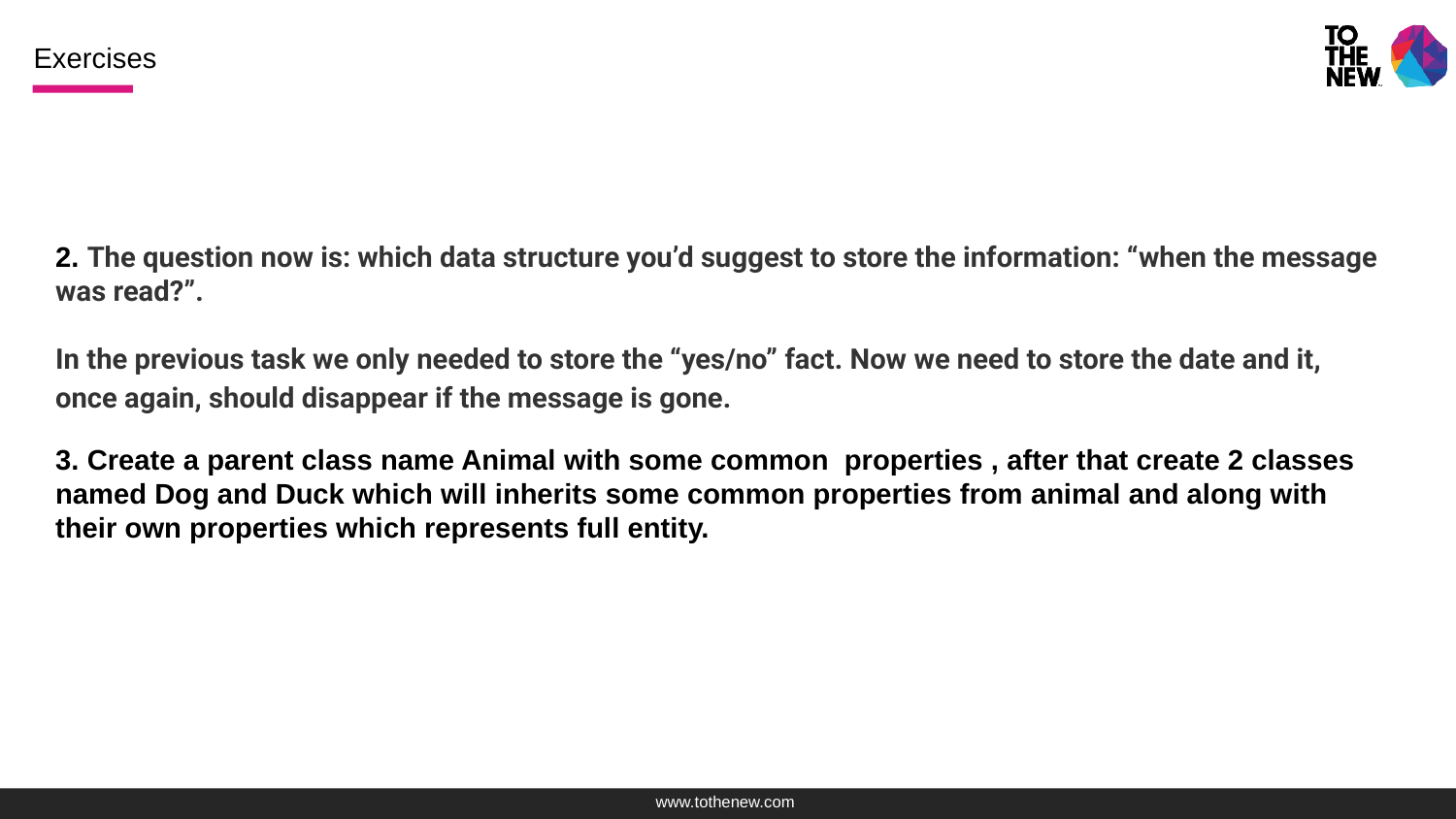

# Exercises
2. The question now is: which data structure you’d suggest to store the information: “when the message was read?”.
In the previous task we only needed to store the “yes/no” fact. Now we need to store the date and it, once again, should disappear if the message is gone.
3. Create a parent class name Animal with some common  properties , after that create 2 classes named Dog and Duck which will inherits some common properties from animal and along with their own properties which represents full entity.